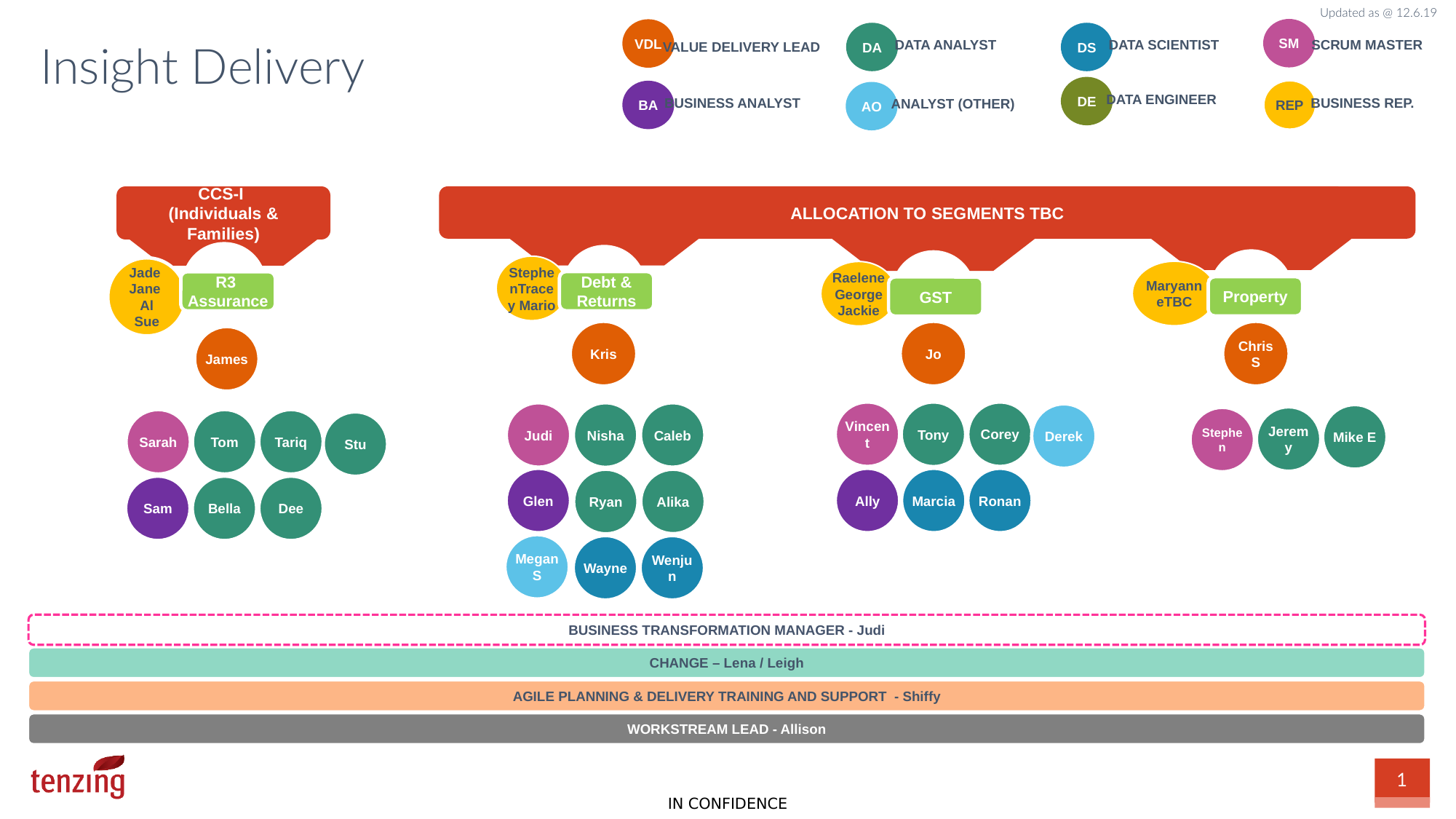

Updated as @ 12.6.19
SM
VDL
DA
DS
Insight Delivery
DATA ANALYST
DATA SCIENTIST
SCRUM MASTER
VALUE DELIVERY LEAD
DE
BA
REP
AO
DATA ENGINEER
BUSINESS ANALYST
BUSINESS REP.
ANALYST (OTHER)
CCS-I
(Individuals & Families)

Jade
Jane
Al
Sue
R3
Assurance
James
Sarah
Tom
Tariq
Sam
Bella
Dee
Stu
ALLOCATION TO SEGMENTS TBC

StephenTracey Mario
Debt & Returns

MaryanneTBC
Property

Raelene George Jackie
GST
Kris
Judi
Nisha
Caleb
Glen
Ryan
Alika
Megan S
Wayne
Wenjun
Jo
Vincent
Tony
Corey
Ally
Marcia
Ronan
Derek
Chris S
Mike E
Jeremy
Stephen
BUSINESS TRANSFORMATION MANAGER - Judi
CHANGE – Lena / Leigh
AGILE PLANNING & DELIVERY TRAINING AND SUPPORT  - Shiffy
WORKSTREAM LEAD - Allison